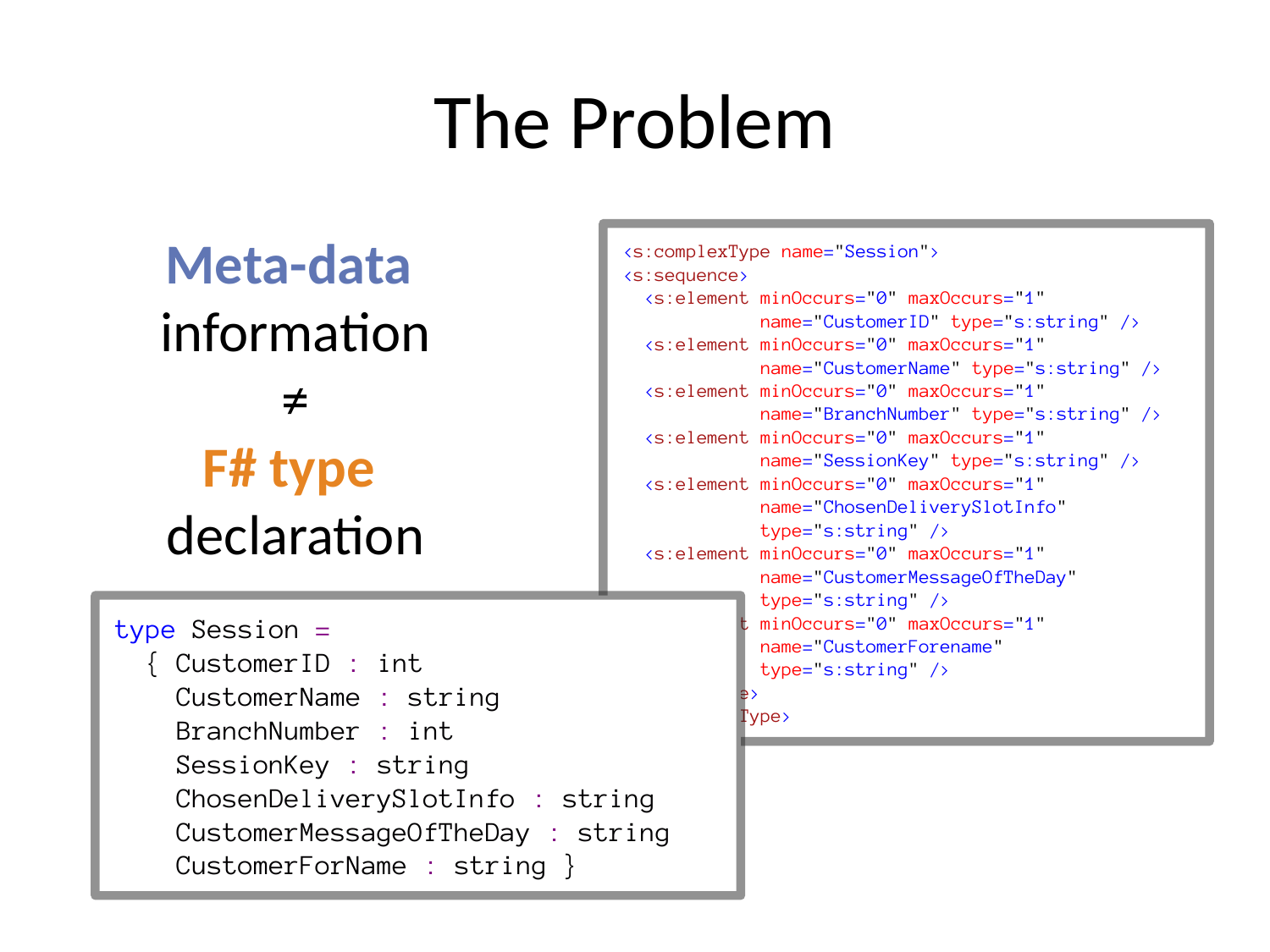

# The Problem
<s:complexType name="Session">
<s:sequence>
  <s:element minOccurs="0" maxOccurs="1"
             name="CustomerID" type="s:string" />
  <s:element minOccurs="0" maxOccurs="1"
             name="CustomerName" type="s:string" />
  <s:element minOccurs="0" maxOccurs="1"
             name="BranchNumber" type="s:string" />
  <s:element minOccurs="0" maxOccurs="1"
             name="SessionKey" type="s:string" />
  <s:element minOccurs="0" maxOccurs="1"
             name="ChosenDeliverySlotInfo"
             type="s:string" />
  <s:element minOccurs="0" maxOccurs="1"
             name="CustomerMessageOfTheDay"
             type="s:string" />
  <s:element minOccurs="0" maxOccurs="1"
             name="CustomerForename"
             type="s:string" />
</s:sequence>
</s:complexType>
Meta-data
information
≠
F# type
declaration

type Session =
  { CustomerID : int
    CustomerName : string
    BranchNumber : int
    SessionKey : string
    ChosenDeliverySlotInfo : string
    CustomerMessageOfTheDay : string
    CustomerForName : string }